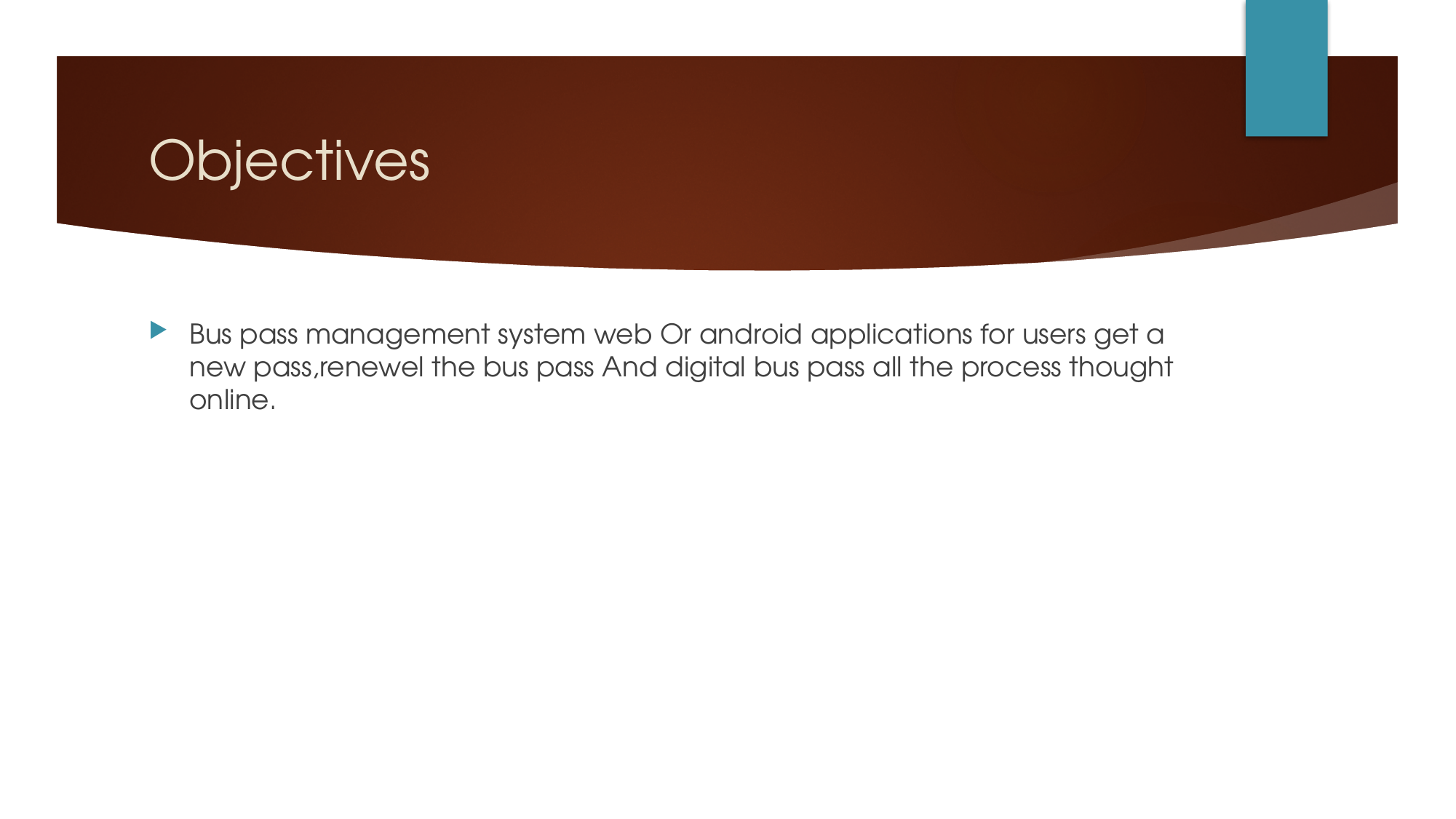

# Objectives
Bus pass management system web Or android applications for users get a new pass,renewel the bus pass And digital bus pass all the process thought online.